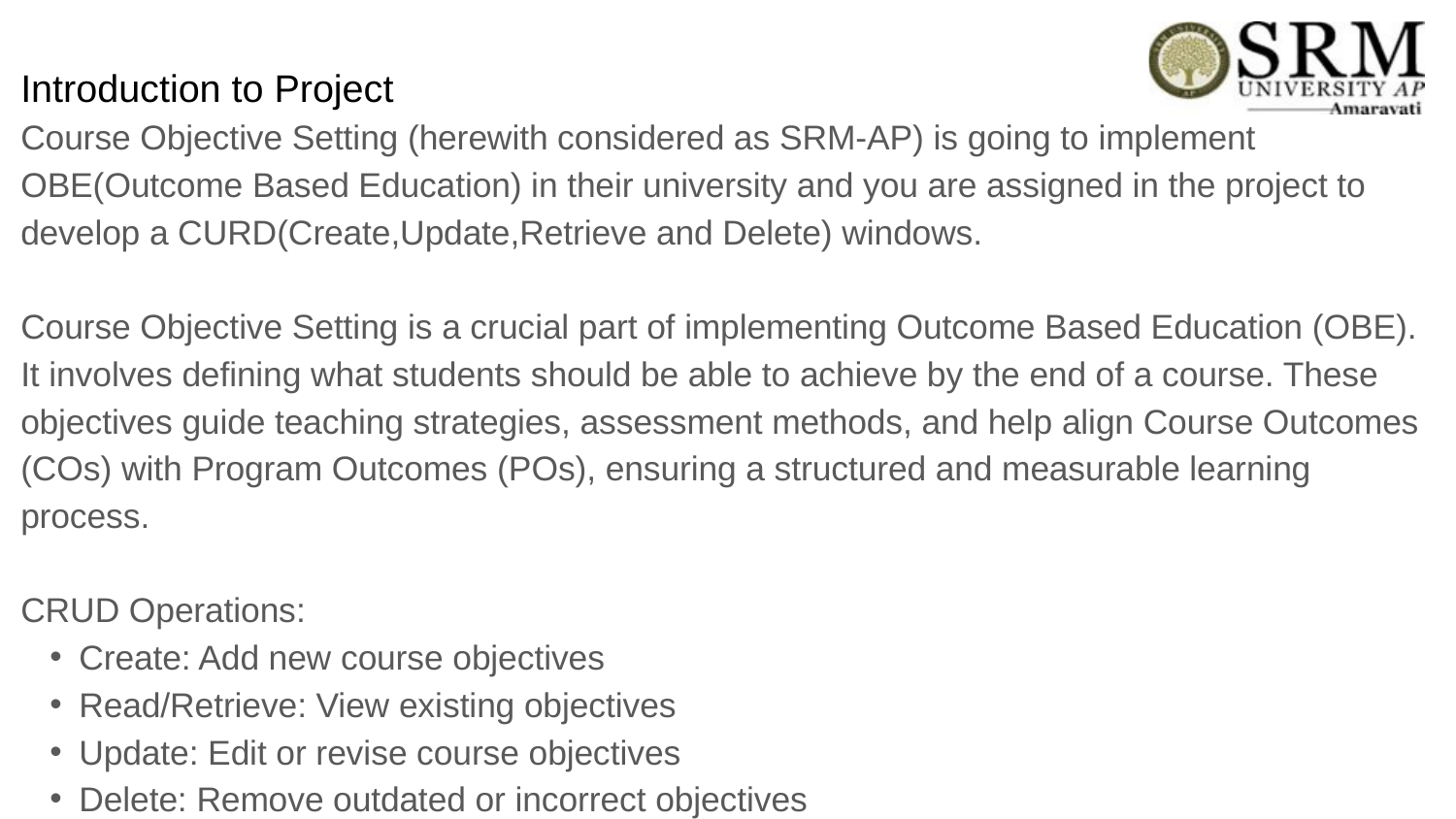

Introduction to Project
Course Objective Setting (herewith considered as SRM-AP) is going to implement OBE(Outcome Based Education) in their university and you are assigned in the project to develop a CURD(Create,Update,Retrieve and Delete) windows.

Course Objective Setting is a crucial part of implementing Outcome Based Education (OBE). It involves defining what students should be able to achieve by the end of a course. These objectives guide teaching strategies, assessment methods, and help align Course Outcomes (COs) with Program Outcomes (POs), ensuring a structured and measurable learning process.

CRUD Operations:
Create: Add new course objectives
Read/Retrieve: View existing objectives
Update: Edit or revise course objectives
Delete: Remove outdated or incorrect objectives